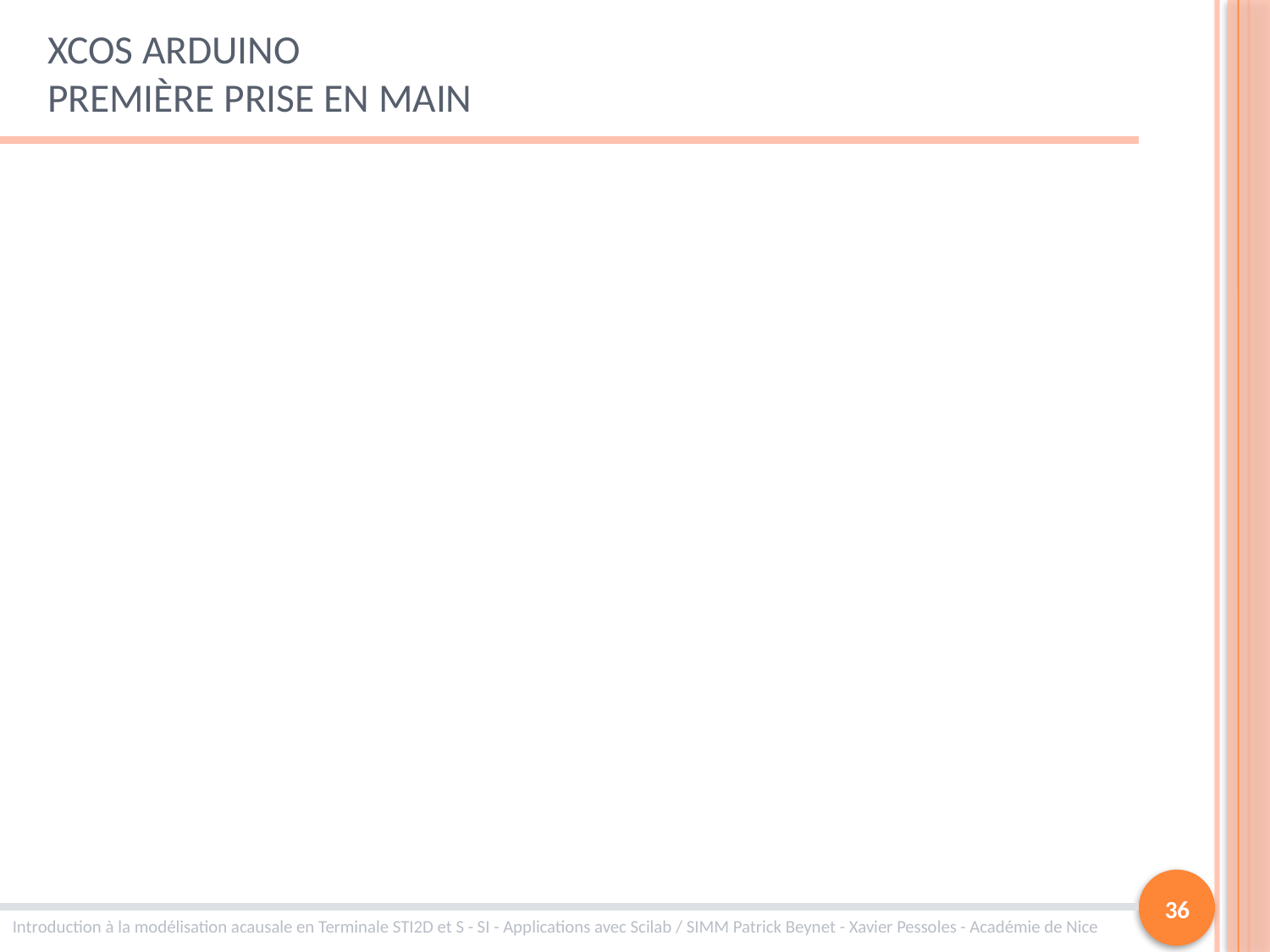

# Xcos Arduino Première prise en main

36